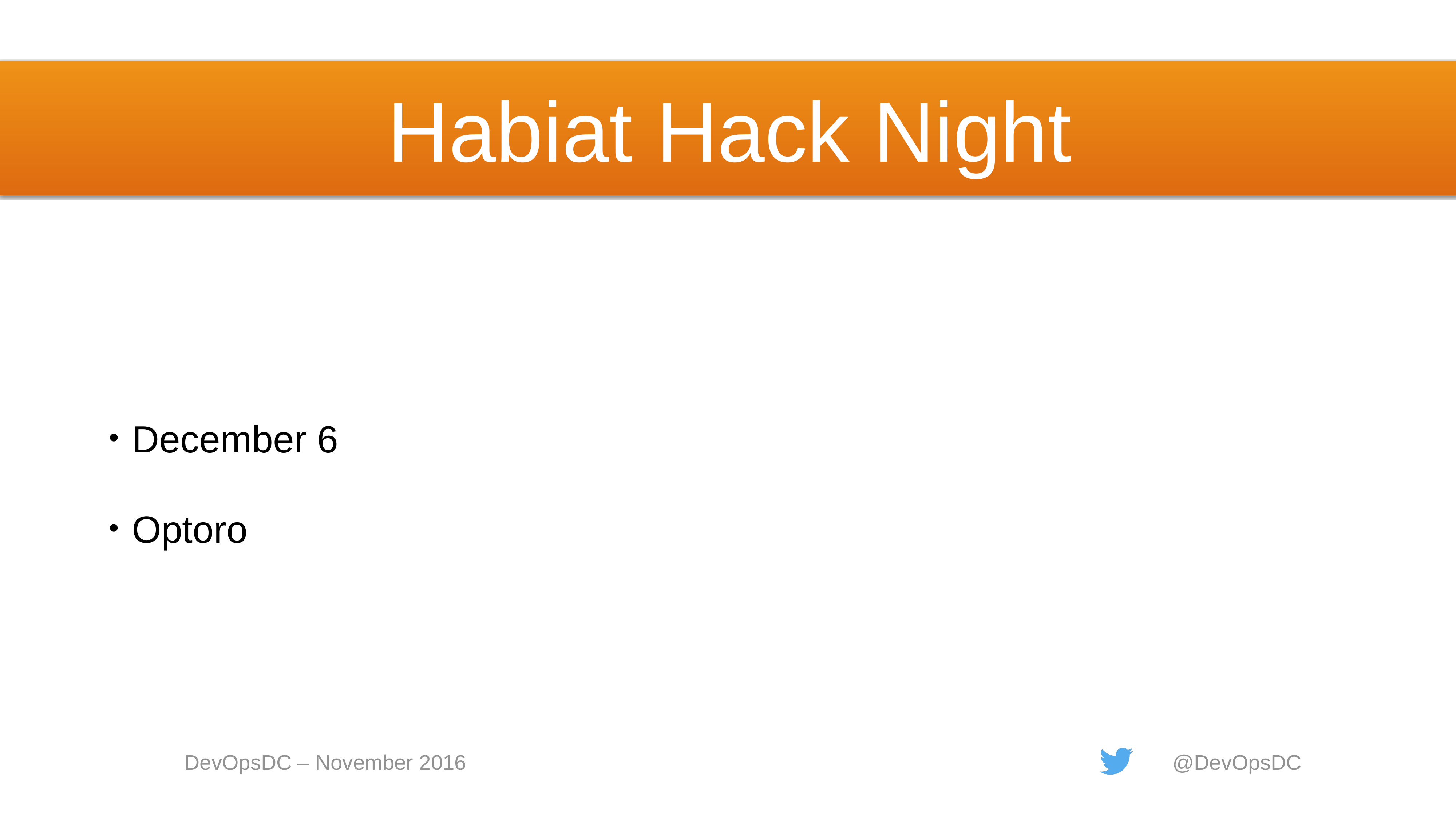

# Habiat Hack Night
December 6
Optoro